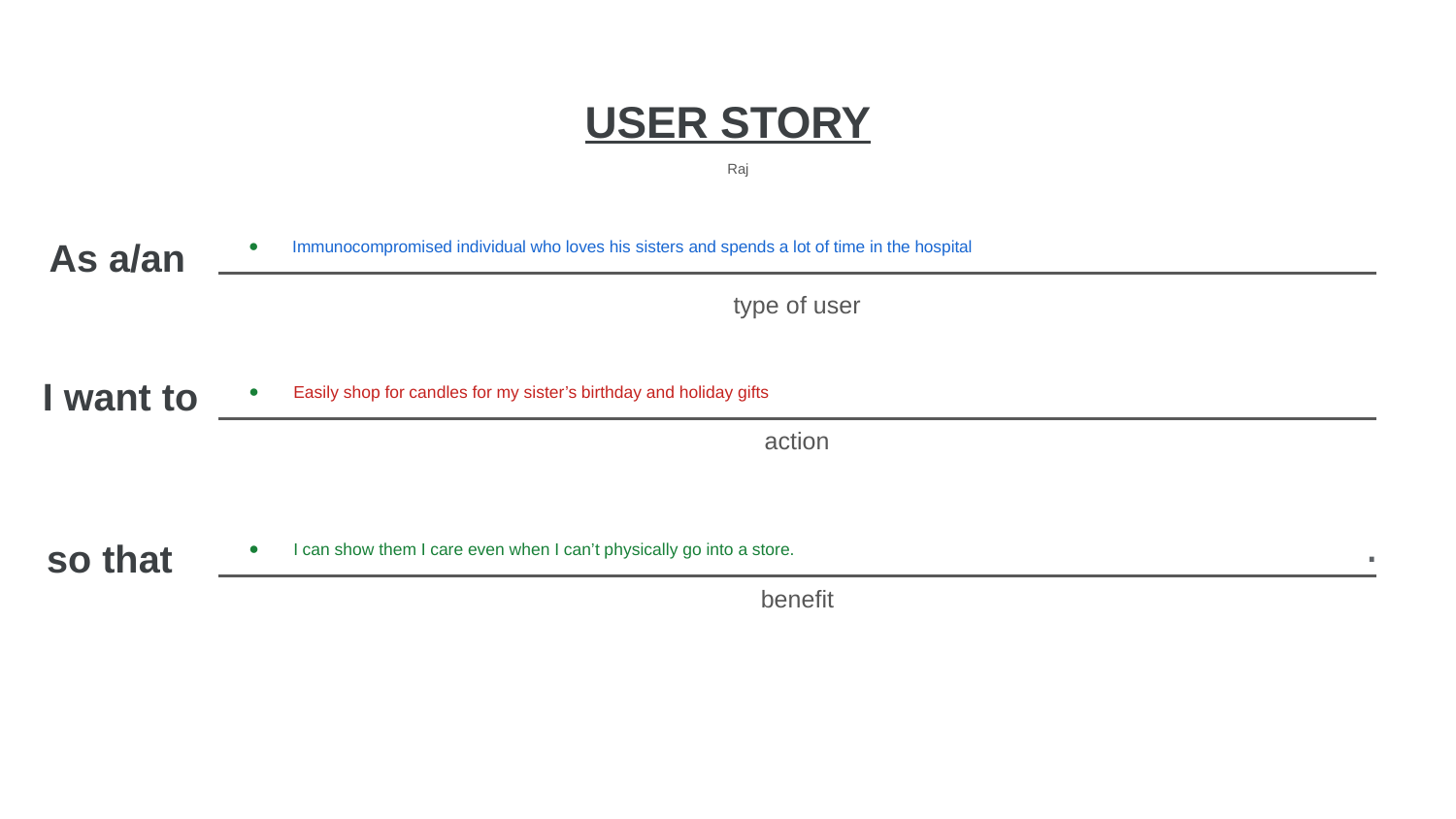

Raj
Immunocompromised individual who loves his sisters and spends a lot of time in the hospital
Easily shop for candles for my sister’s birthday and holiday gifts
I can show them I care even when I can’t physically go into a store.